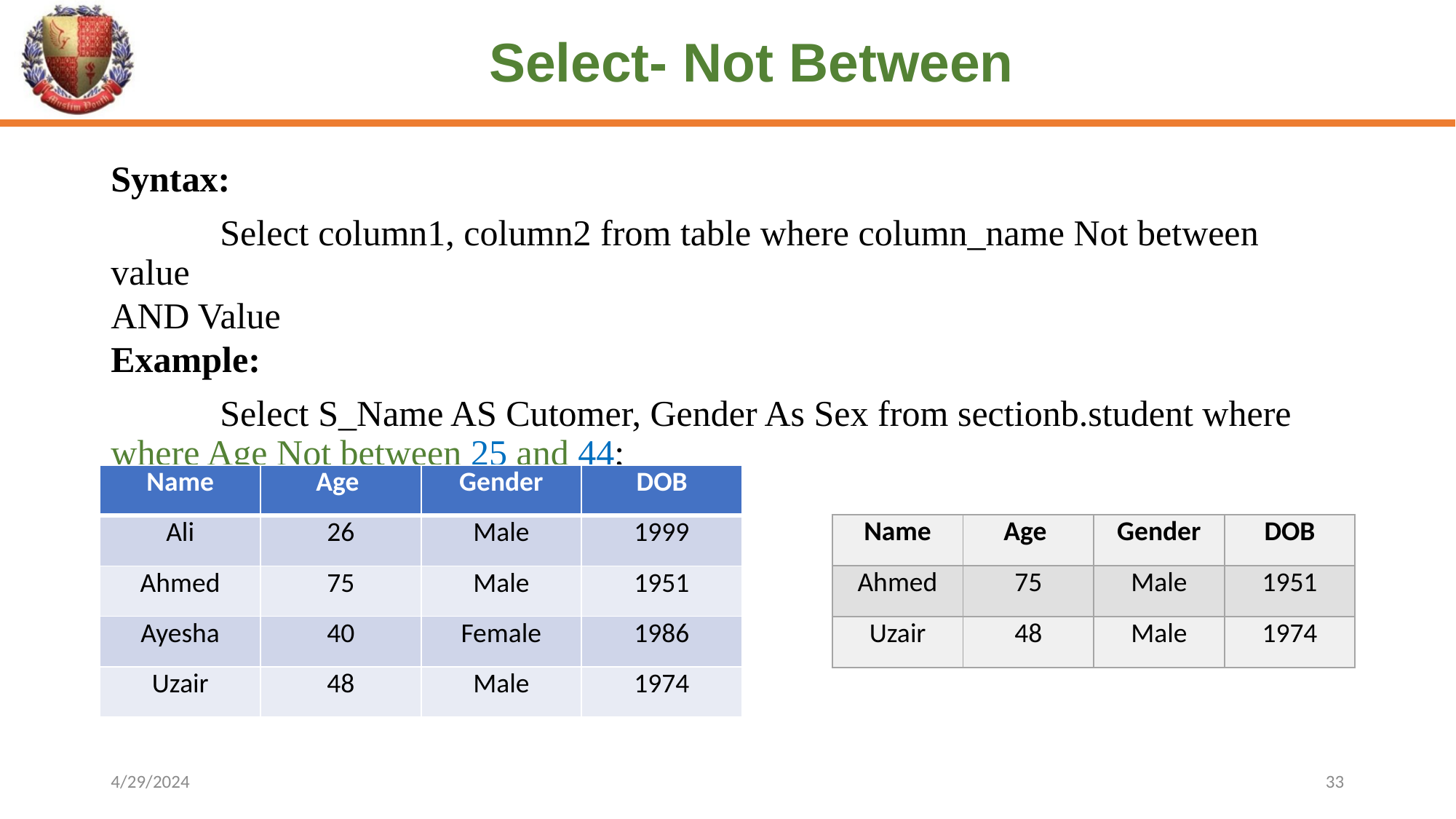

# Select- Not Between
Syntax:
	Select column1, column2 from table where column_name Not between value
AND Value
Example:
	Select S_Name AS Cutomer, Gender As Sex from sectionb.student where where Age Not between 25 and 44;

| Name | Age | Gender | DOB |
| --- | --- | --- | --- |
| Ali | 26 | Male | 1999 |
| Ahmed | 75 | Male | 1951 |
| Ayesha | 40 | Female | 1986 |
| Uzair | 48 | Male | 1974 |
| Name | Age | Gender | DOB |
| --- | --- | --- | --- |
| Ahmed | 75 | Male | 1951 |
| Uzair | 48 | Male | 1974 |
4/29/2024
33